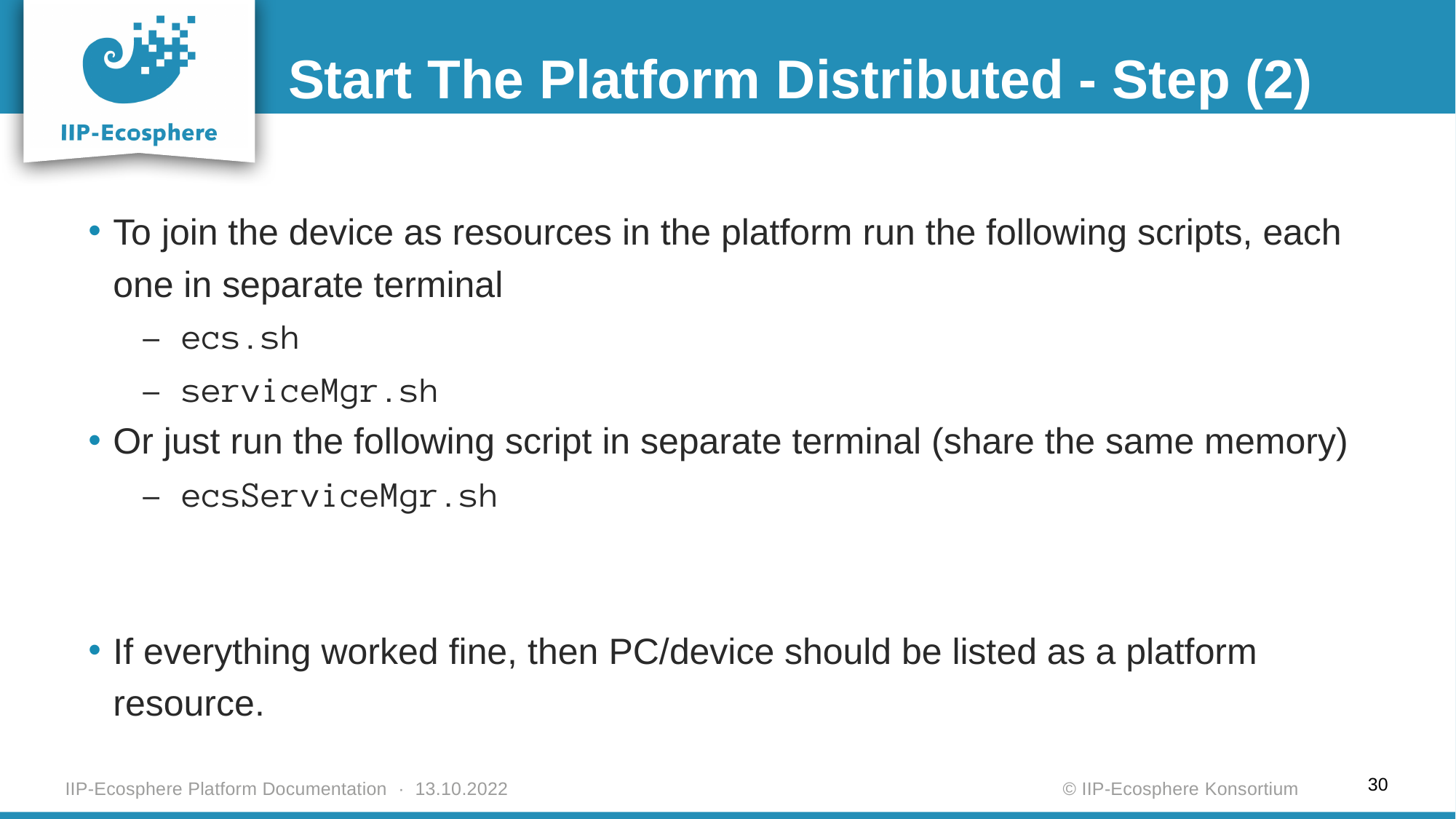

Start The Platform Distributed - Step (2)
To join the device as resources in the platform run the following scripts, each one in separate terminal
- ecs.sh
- serviceMgr.sh
Or just run the following script in separate terminal (share the same memory)
- ecsServiceMgr.sh

If everything worked fine, then PC/device should be listed as a platform resource.